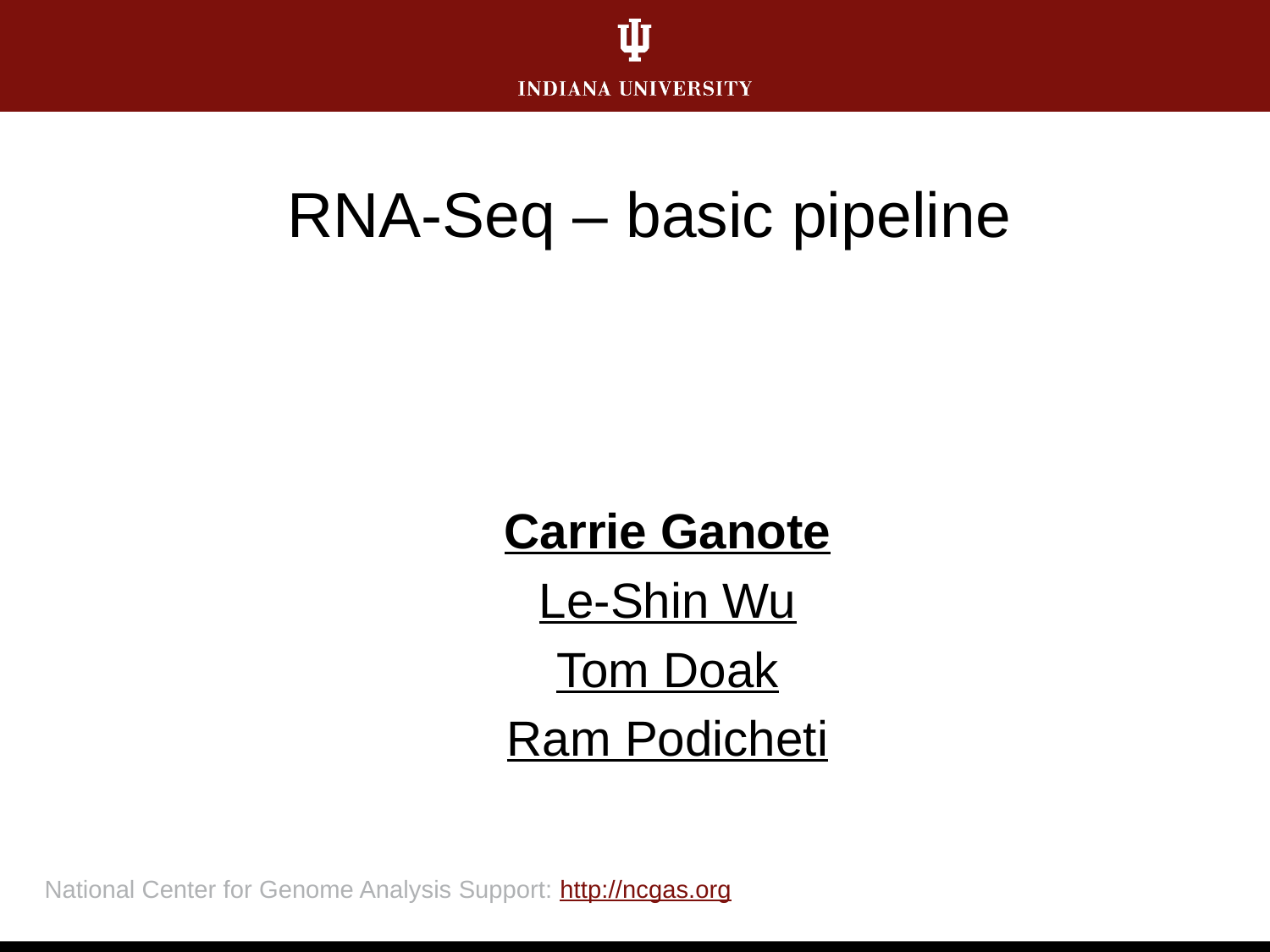

RNA-Seq – basic pipeline
Carrie Ganote
Le-Shin Wu
Tom Doak
Ram Podicheti

National Center for Genome Analysis Support: http://ncgas.org